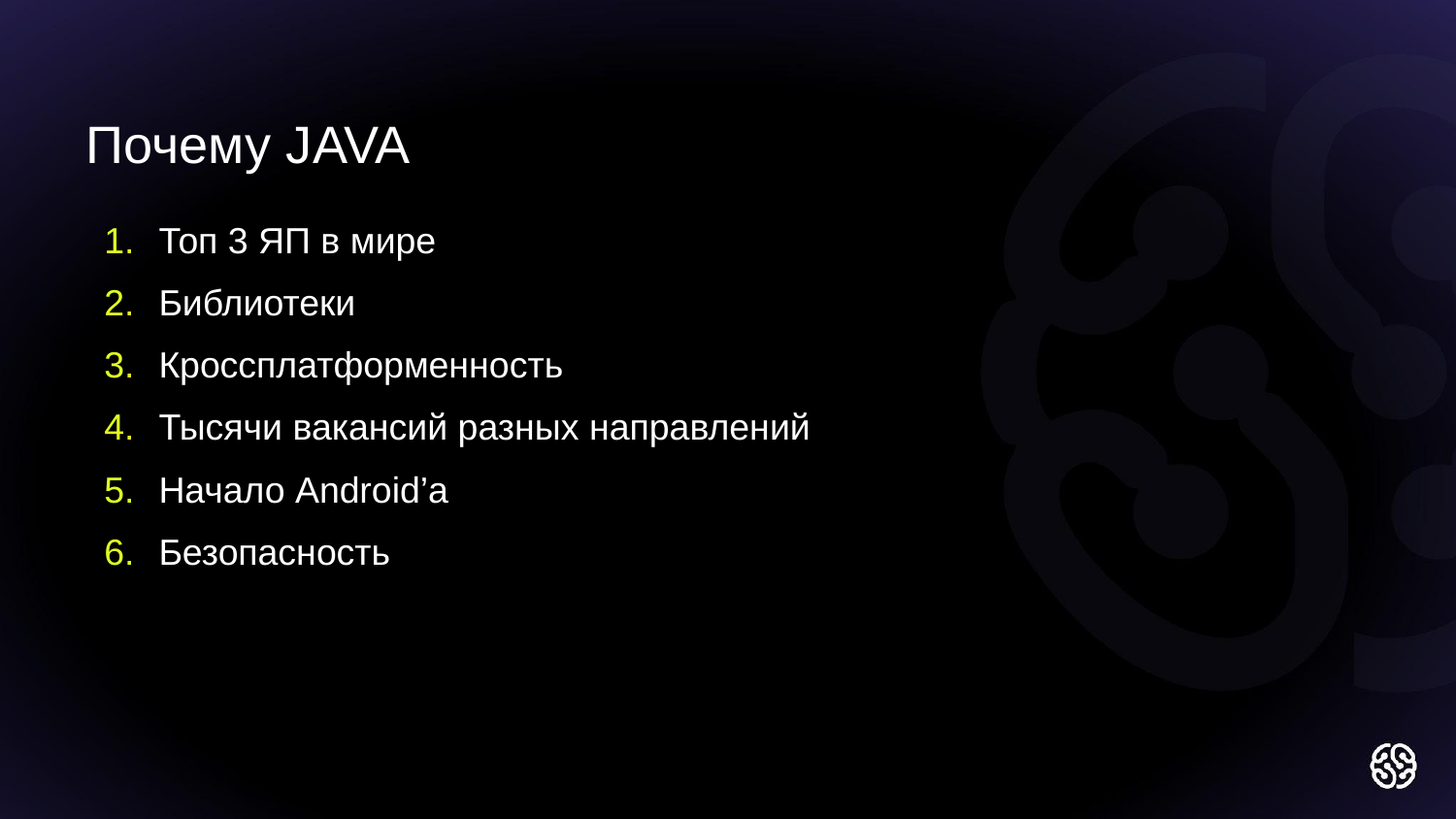

Почему JAVA
Топ 3 ЯП в мире
Библиотеки
Кроссплатформенность
Тысячи вакансий разных направлений
Начало Android’а
Безопасность